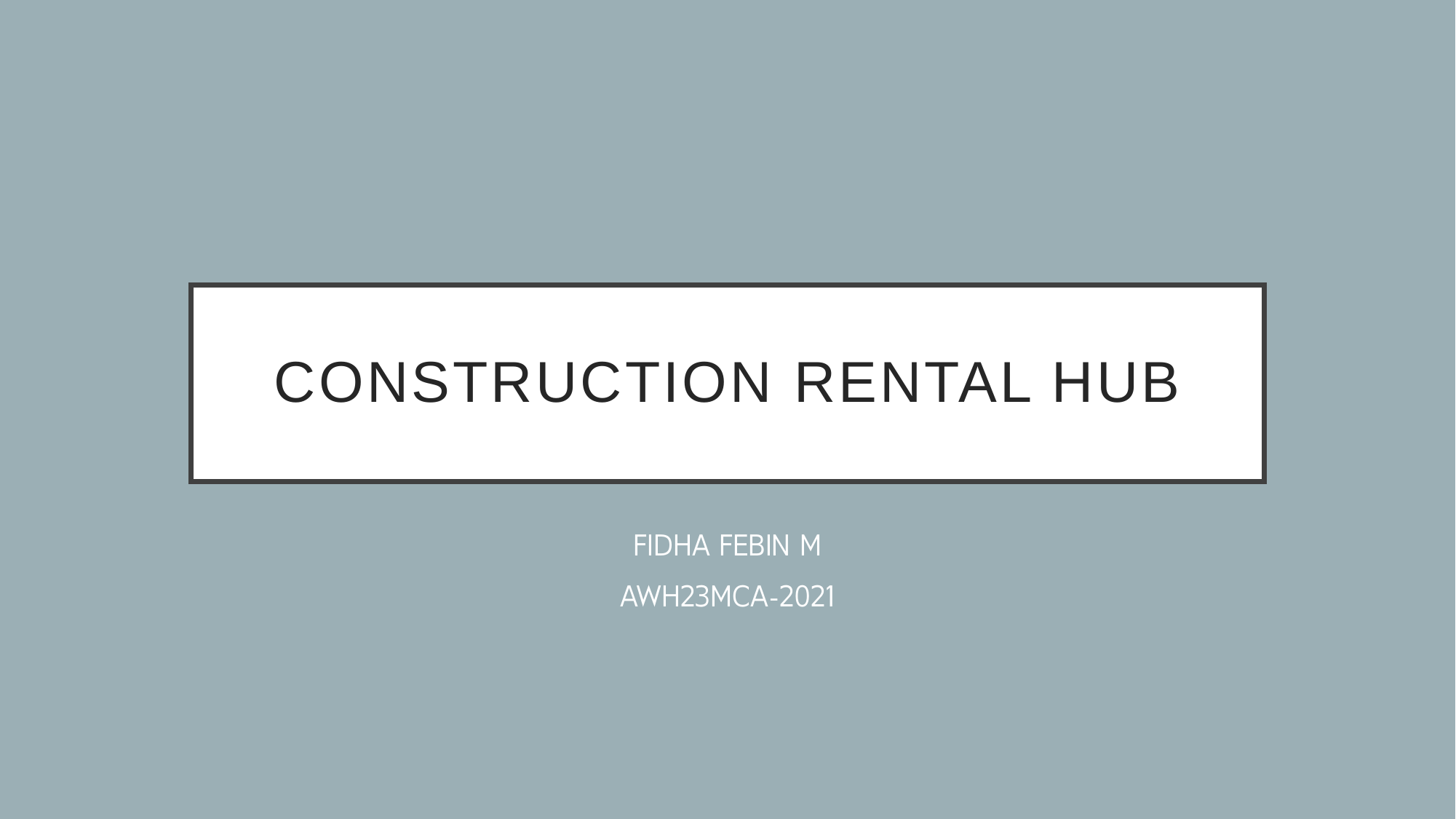

# Construction rental HUB
FIDHA FEBIN M
AWH23MCA-2021